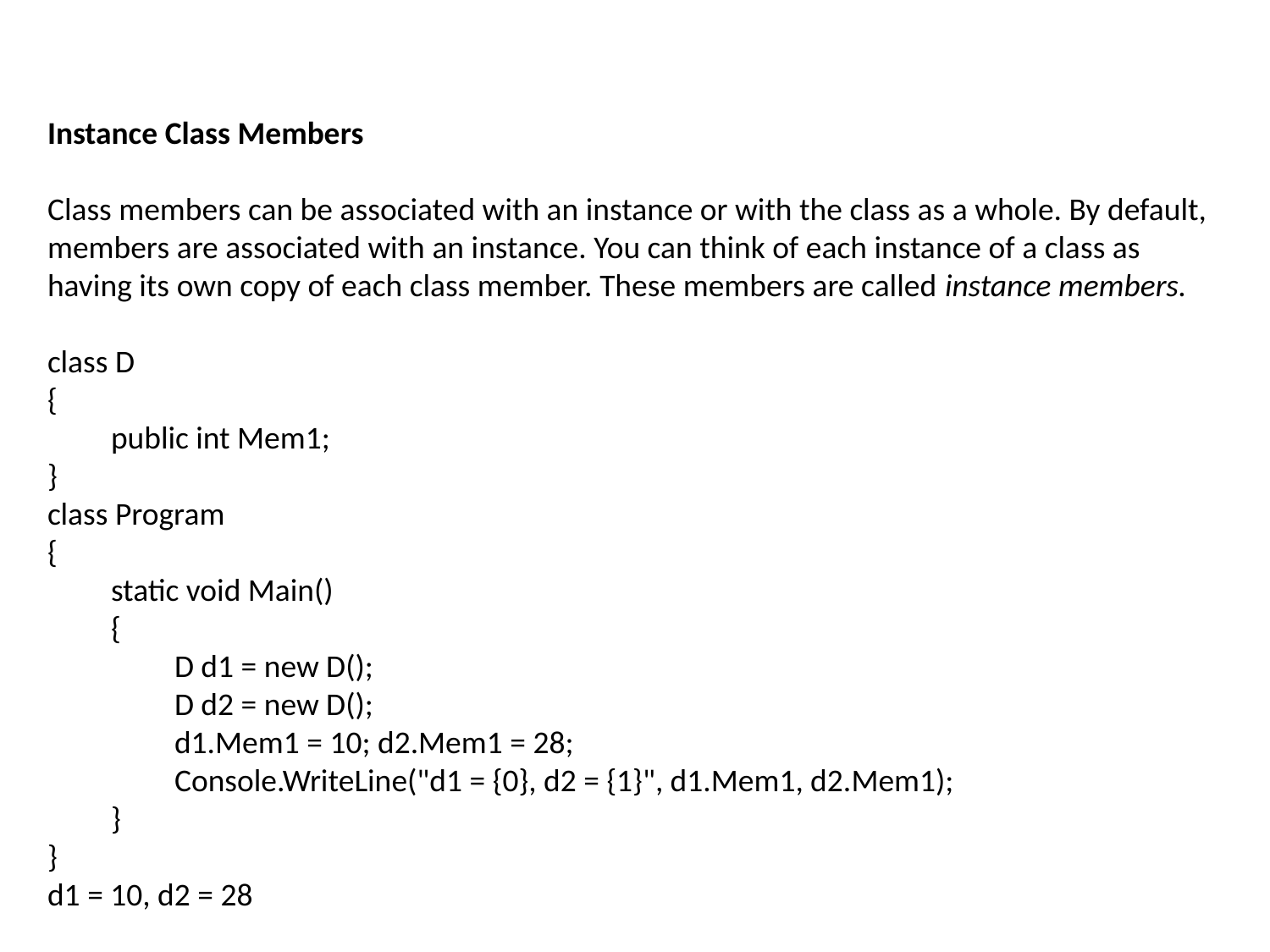

Instance Class Members

Class members can be associated with an instance or with the class as a whole. By default,
members are associated with an instance. You can think of each instance of a class as having its own copy of each class member. These members are called instance members.

class D
{
public int Mem1;
}
class Program
{
static void Main()
{
D d1 = new D();
D d2 = new D();
d1.Mem1 = 10; d2.Mem1 = 28;
Console.WriteLine("d1 = {0}, d2 = {1}", d1.Mem1, d2.Mem1);
}
}
d1 = 10, d2 = 28